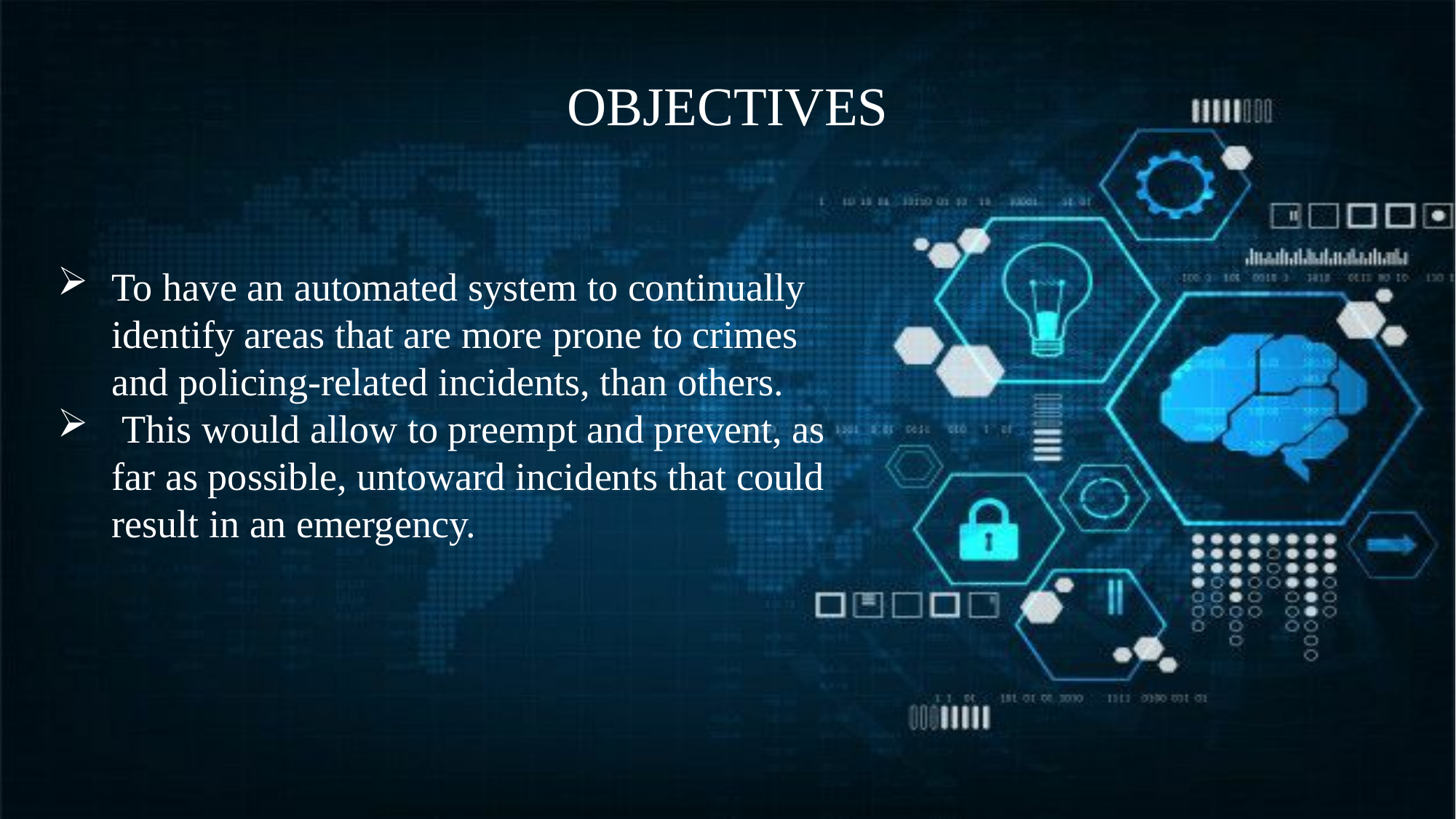

# OBJECTIVES
To have an automated system to continually identify areas that are more prone to crimes and policing-related incidents, than others.
 This would allow to preempt and prevent, as far as possible, untoward incidents that could result in an emergency.